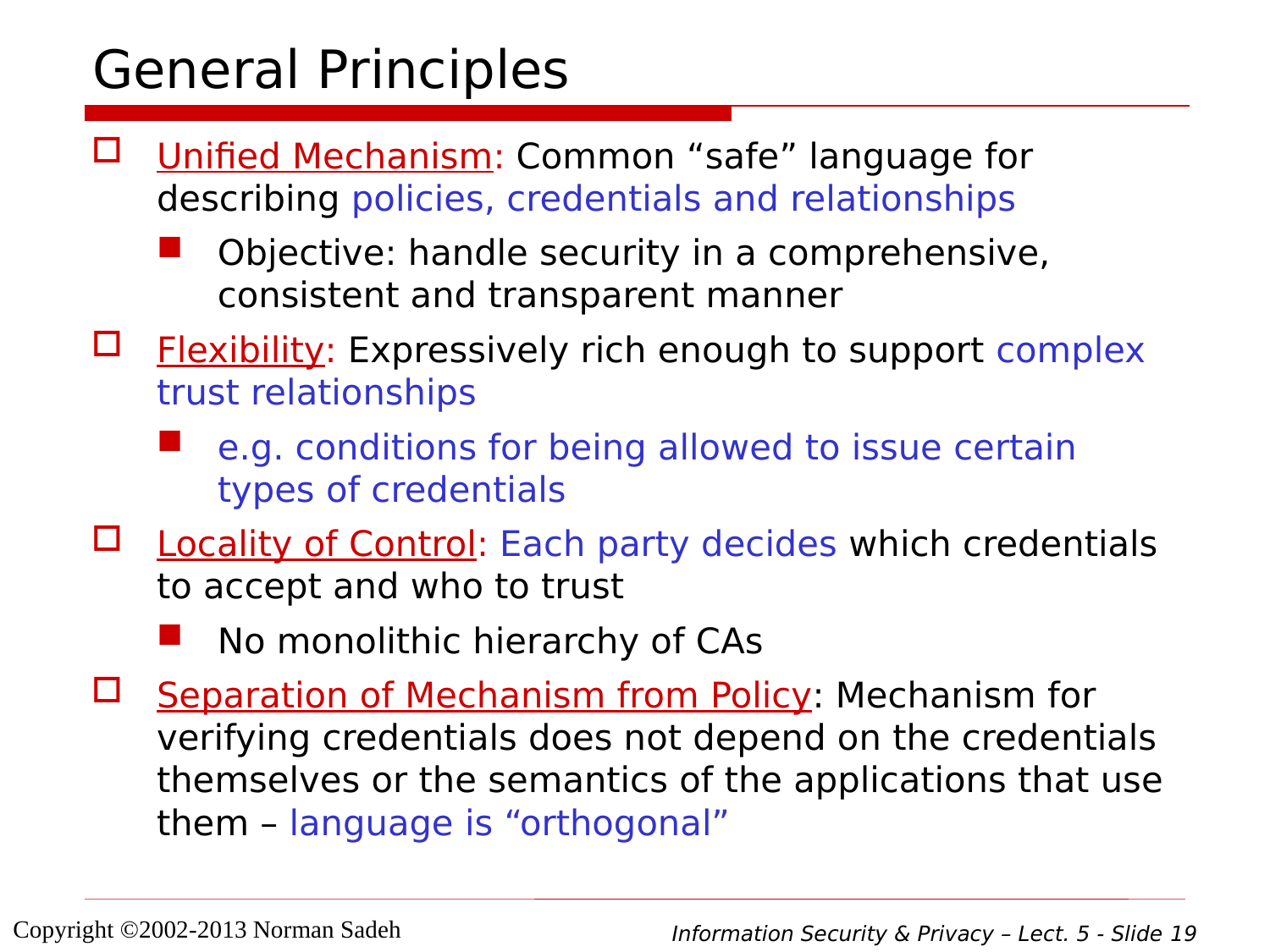

# General Principles
Unified Mechanism: Common “safe” language for describing policies, credentials and relationships
Objective: handle security in a comprehensive, consistent and transparent manner
Flexibility: Expressively rich enough to support complex trust relationships
e.g. conditions for being allowed to issue certain types of credentials
Locality of Control: Each party decides which credentials to accept and who to trust
No monolithic hierarchy of CAs
Separation of Mechanism from Policy: Mechanism for verifying credentials does not depend on the credentials themselves or the semantics of the applications that use them – language is “orthogonal”